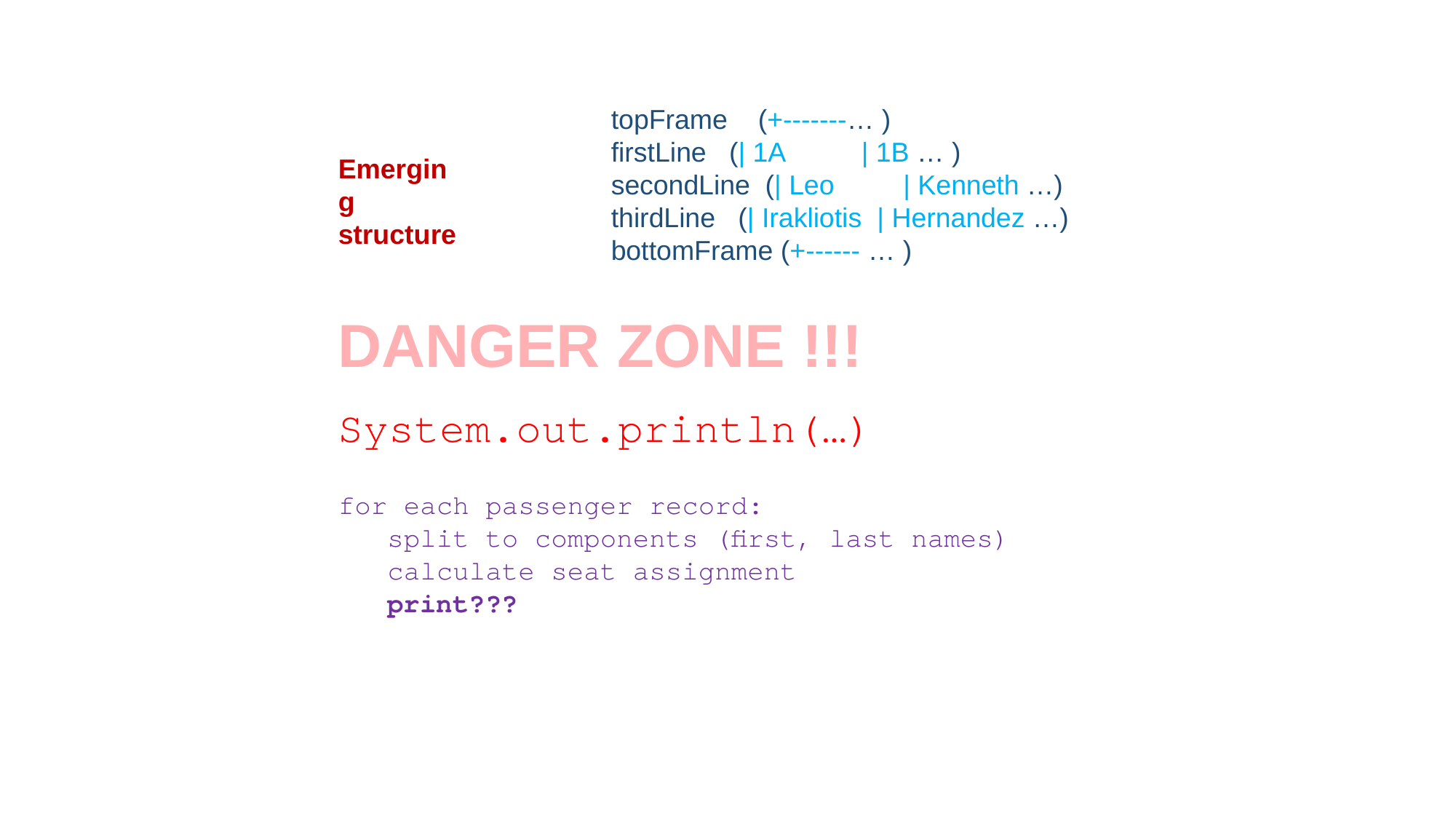

topFrame    (+-------… )
firstLine   (| 1A          | 1B … )
secondLine  (| Leo         | Kenneth …)
thirdLine   (| Irakliotis  | Hernandez …)
bottomFrame (+------ … )
Emerging structure
DANGER ZONE !!!
System.out.println(…)
for each passenger record:
   split to components (first, last names)
   calculate seat assignment
   print???